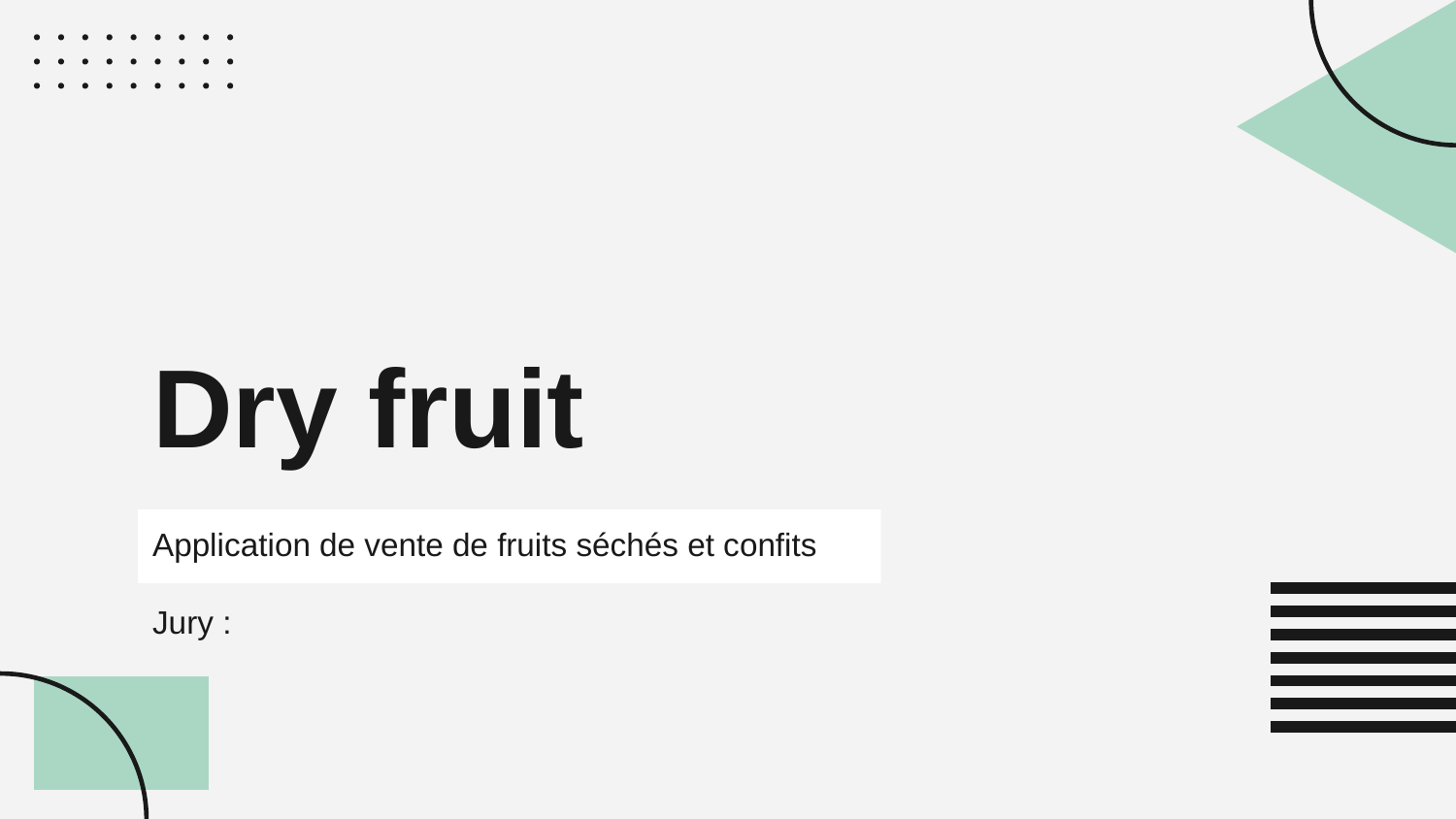

# Dry fruit
Application de vente de fruits séchés et confits

Jury :